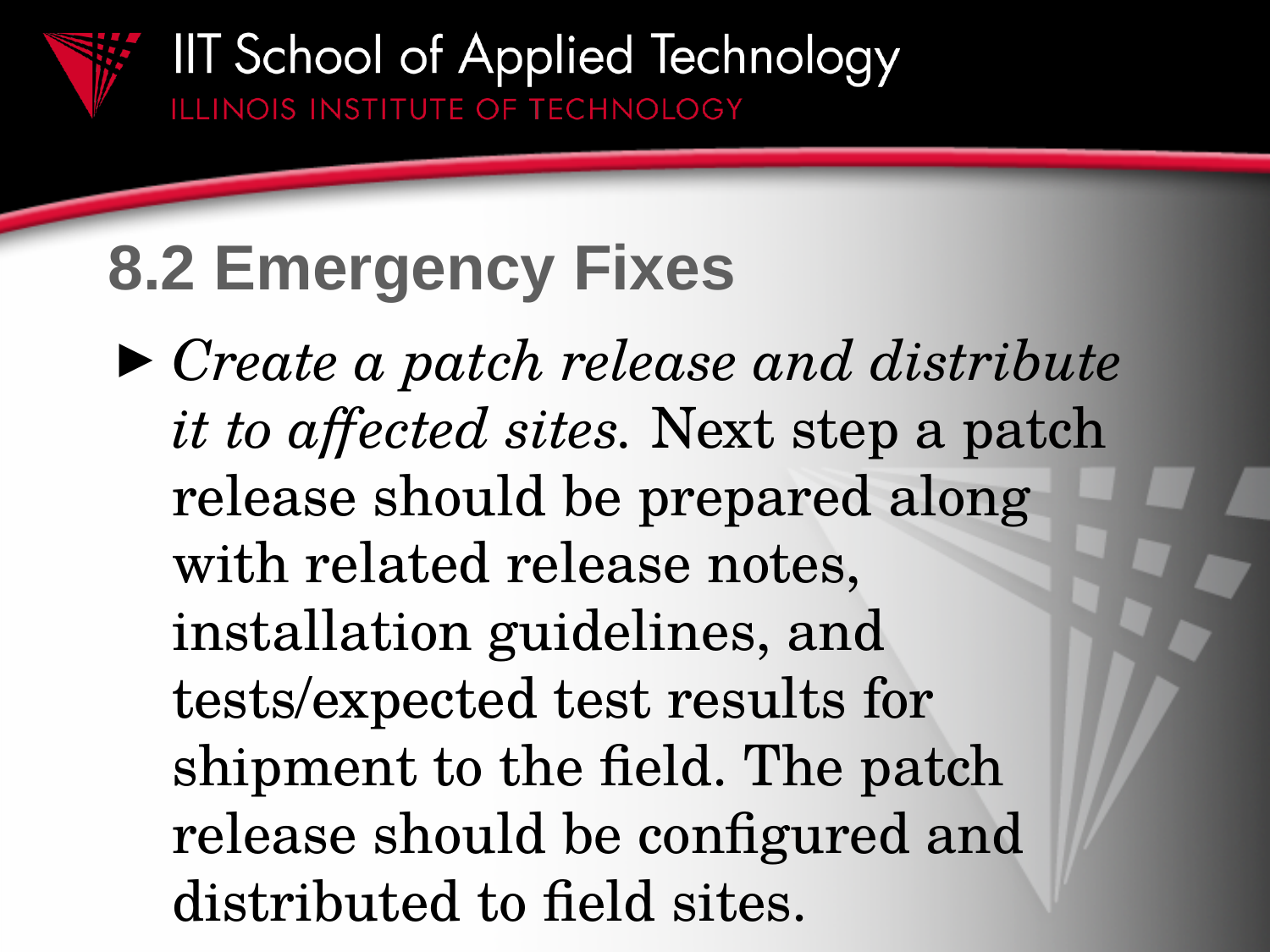

# 8.2 Emergency Fixes
Create a patch release and distribute it to affected sites. Next step a patch release should be prepared along with related release notes, installation guidelines, and tests/expected test results for shipment to the field. The patch release should be configured and distributed to field sites.